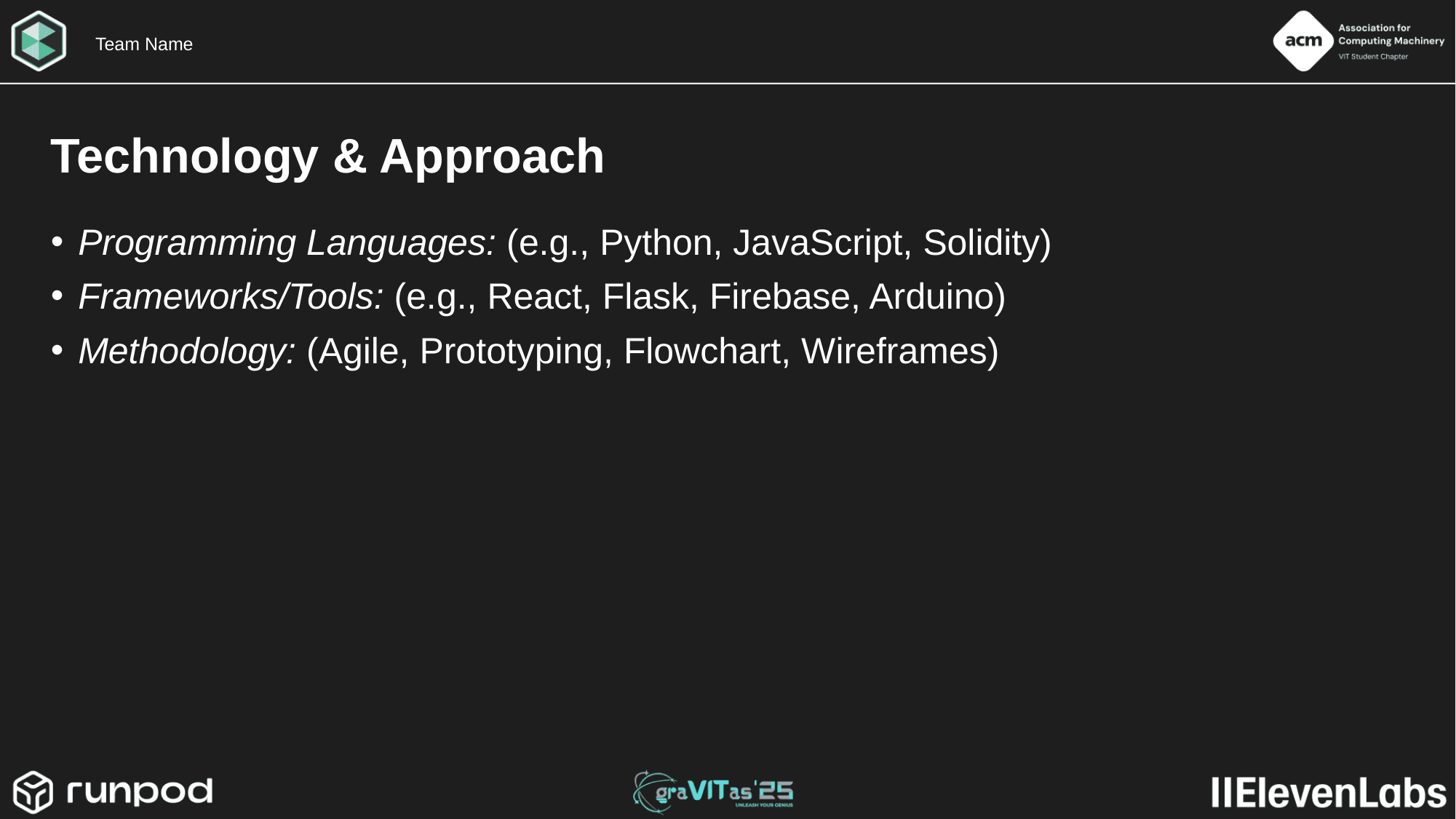

Team Name
Technology & Approach
Programming Languages: (e.g., Python, JavaScript, Solidity)
Frameworks/Tools: (e.g., React, Flask, Firebase, Arduino)
Methodology: (Agile, Prototyping, Flowchart, Wireframes)